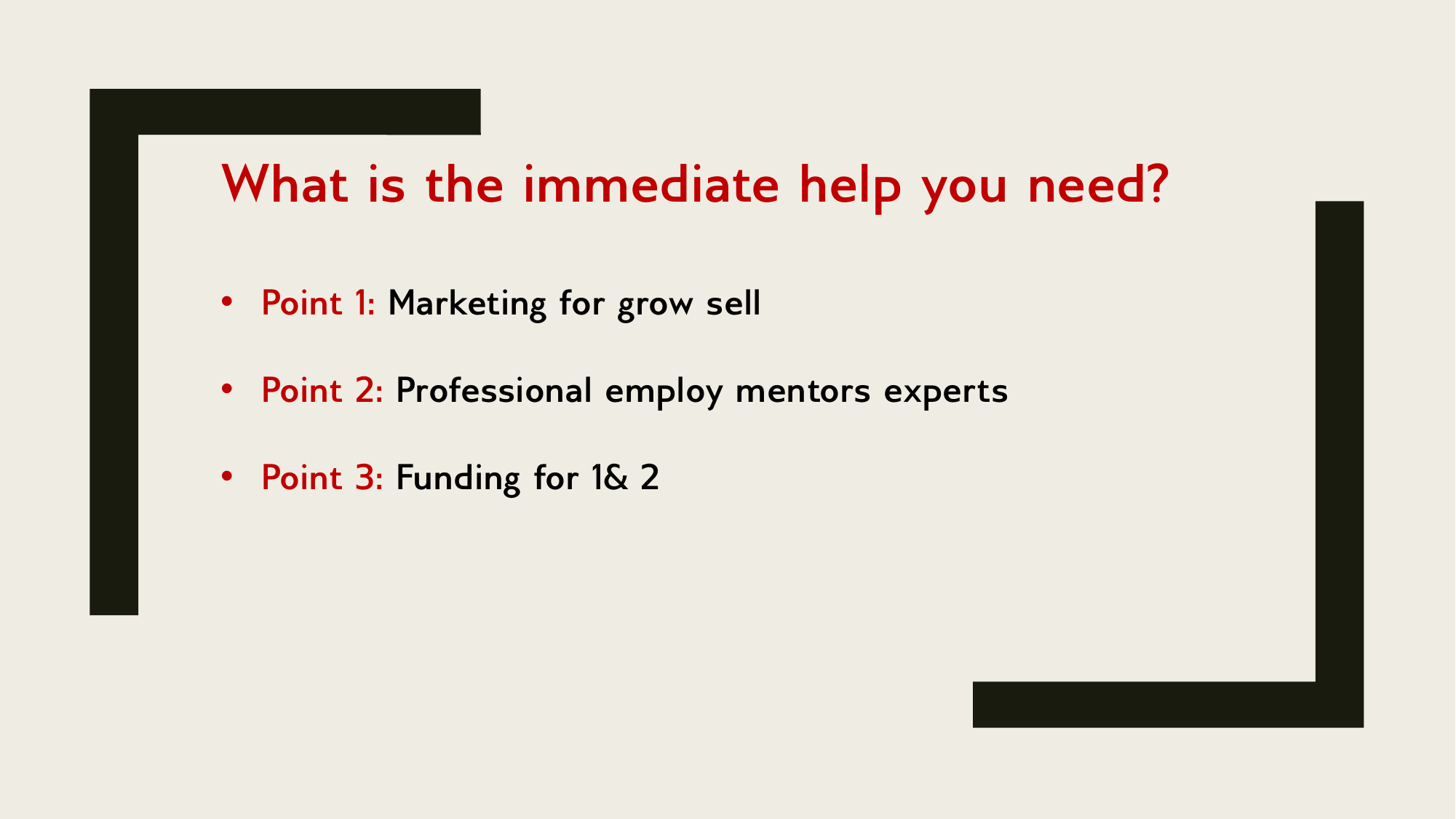

What is the immediate help you need?

Point 1: Marketing for grow sell

Point 2: Professional employ mentors experts

Point 3: Funding for 1& 2